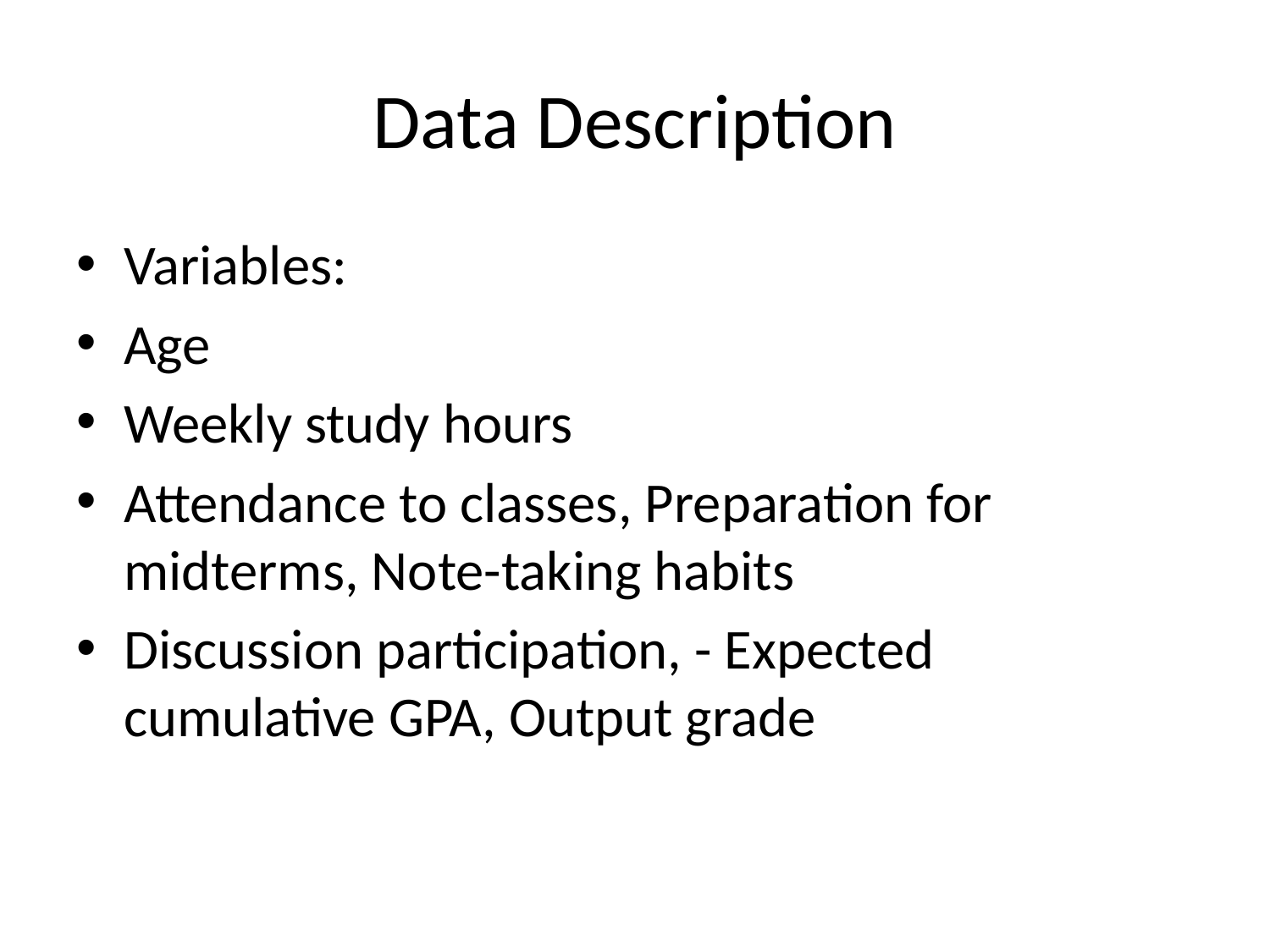

# Data Description
Variables:
Age
Weekly study hours
Attendance to classes, Preparation for midterms, Note-taking habits
Discussion participation, - Expected cumulative GPA, Output grade